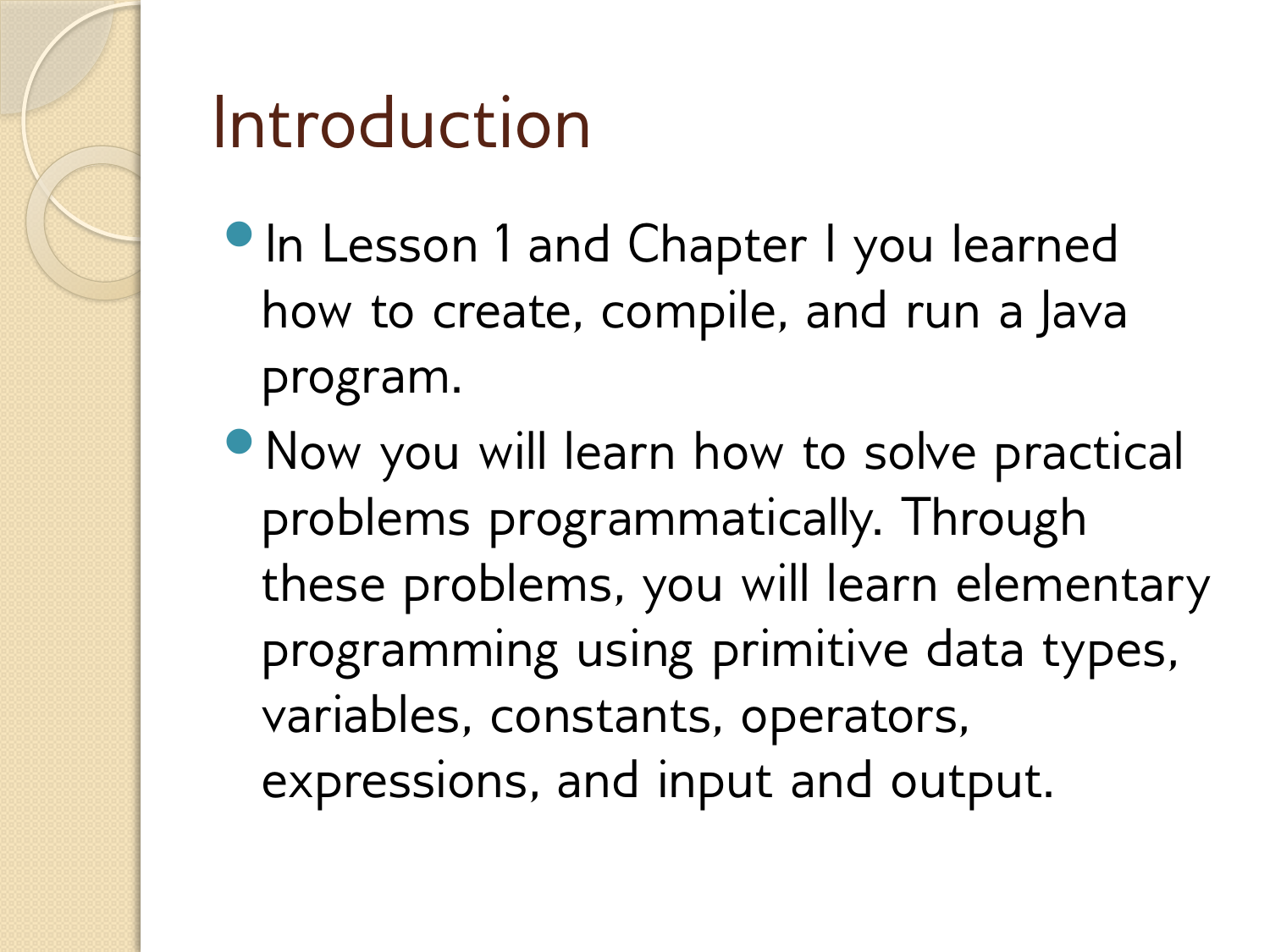

# Introduction
In Lesson 1 and Chapter I you learned how to create, compile, and run a Java program.
Now you will learn how to solve practical problems programmatically. Through these problems, you will learn elementary programming using primitive data types, variables, constants, operators, expressions, and input and output.